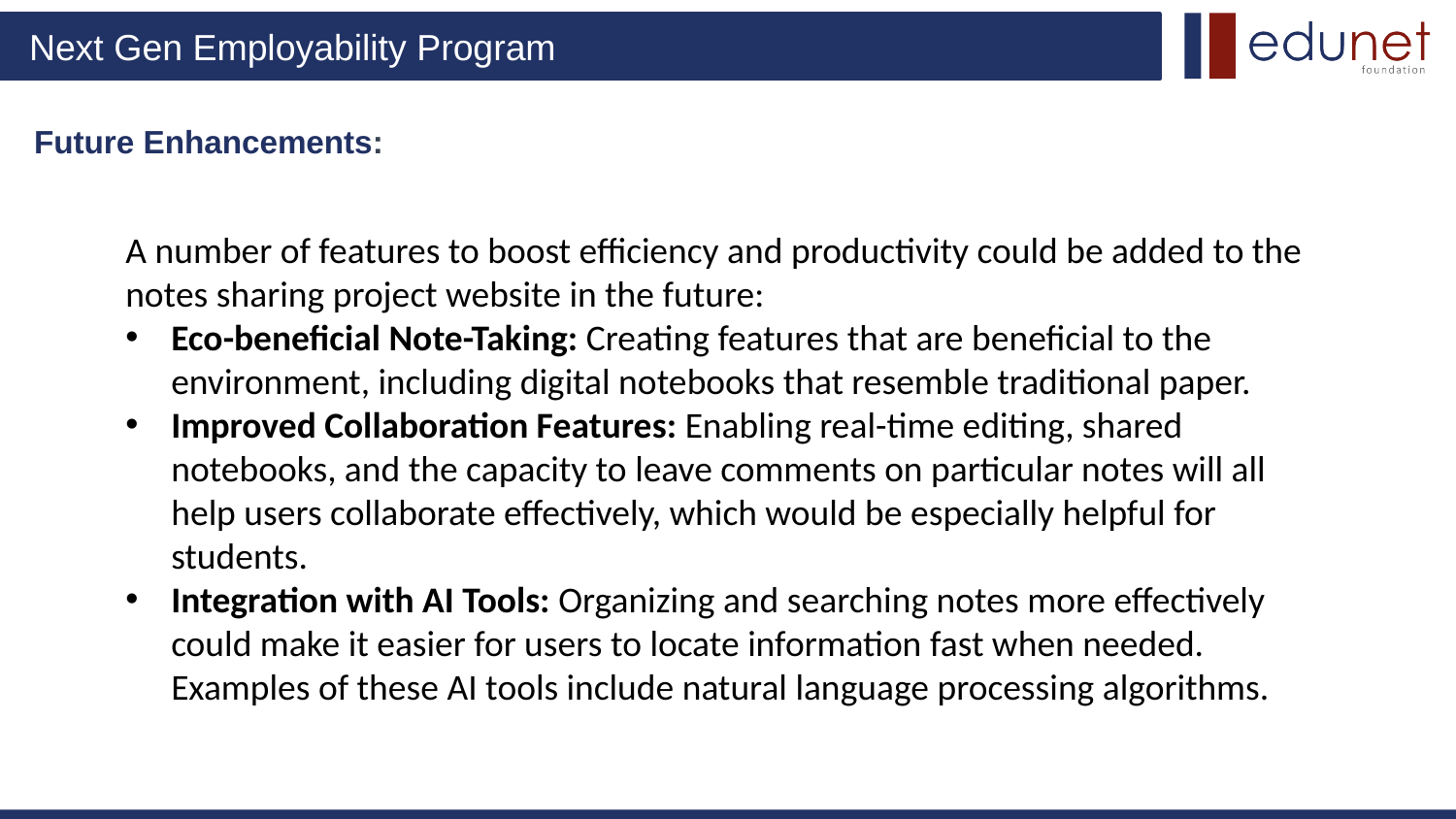

# Future Enhancements:
A number of features to boost efficiency and productivity could be added to the notes sharing project website in the future:
Eco-beneficial Note-Taking: Creating features that are beneficial to the environment, including digital notebooks that resemble traditional paper.
Improved Collaboration Features: Enabling real-time editing, shared notebooks, and the capacity to leave comments on particular notes will all help users collaborate effectively, which would be especially helpful for students.
Integration with AI Tools: Organizing and searching notes more effectively could make it easier for users to locate information fast when needed. Examples of these AI tools include natural language processing algorithms.